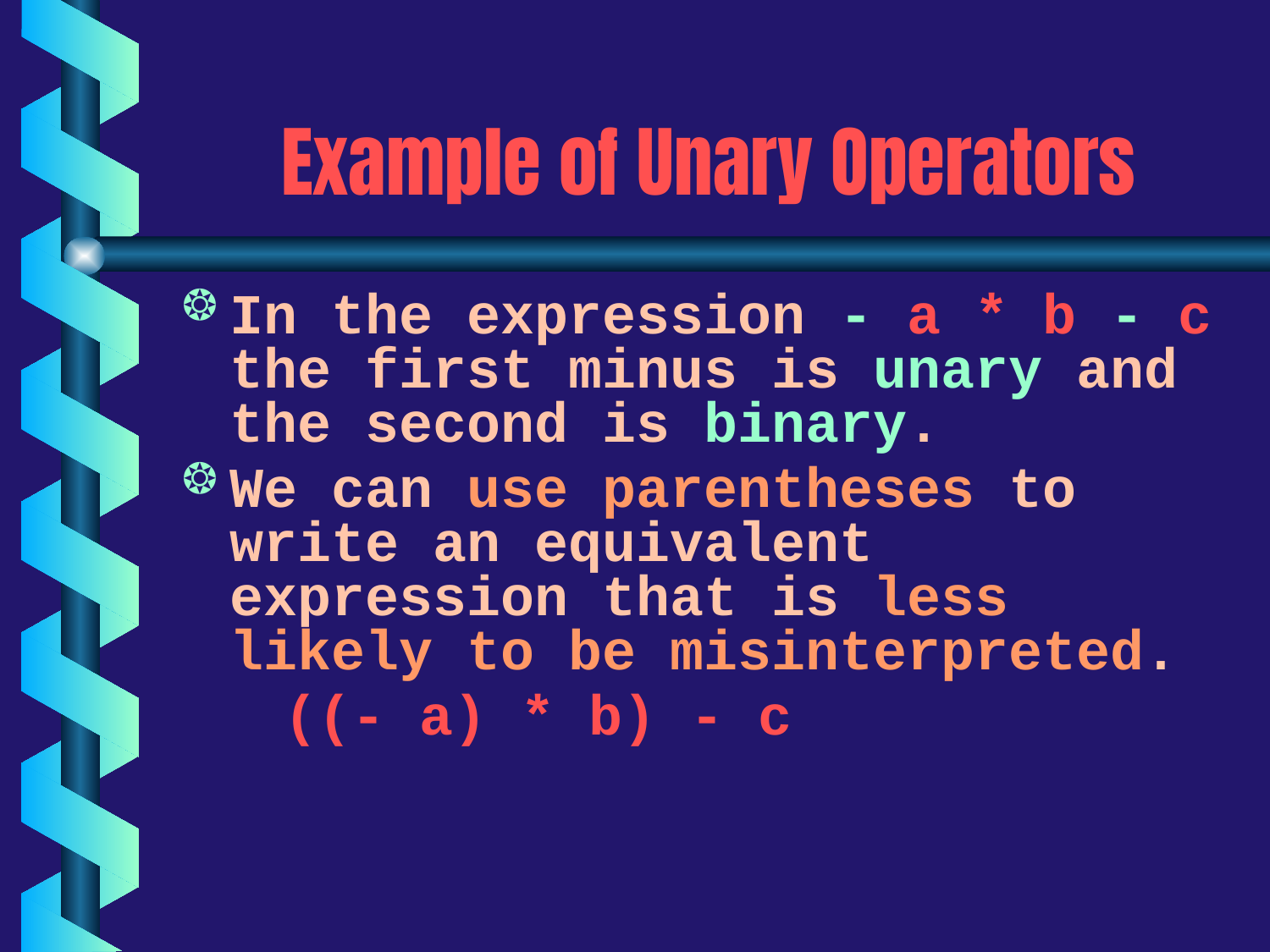

# Example of Unary Operators
In the expression - a * b - c the first minus is unary and the second is binary.
We can use parentheses to write an equivalent expression that is less likely to be misinterpreted.
   ((- a) * b) - c